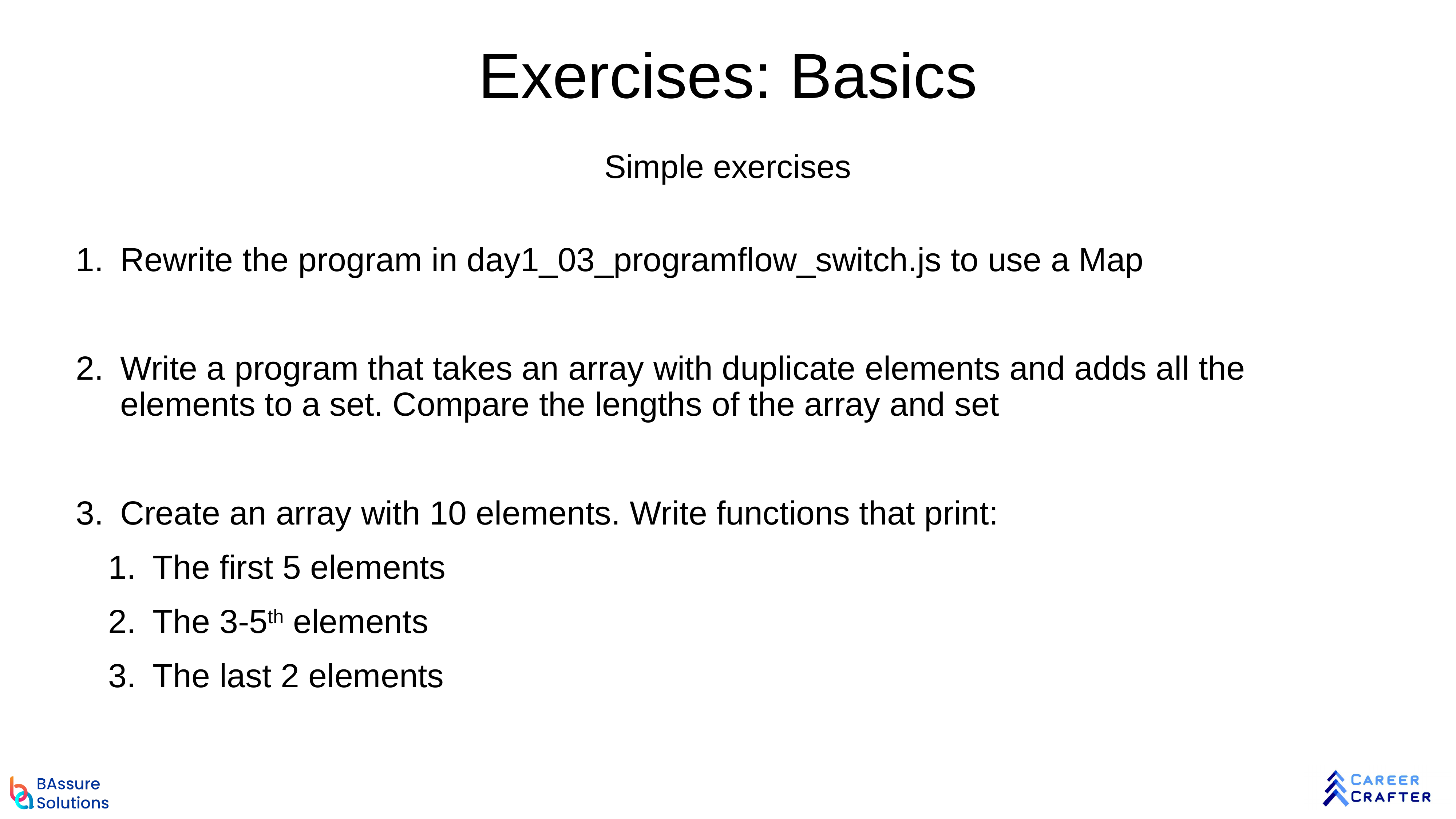

# Exercises: Basics
Simple exercises
Rewrite the program in day1_03_programflow_switch.js to use a Map

Write a program that takes an array with duplicate elements and adds all the elements to a set. Compare the lengths of the array and set

Create an array with 10 elements. Write functions that print:
The first 5 elements
The 3-5th elements
The last 2 elements